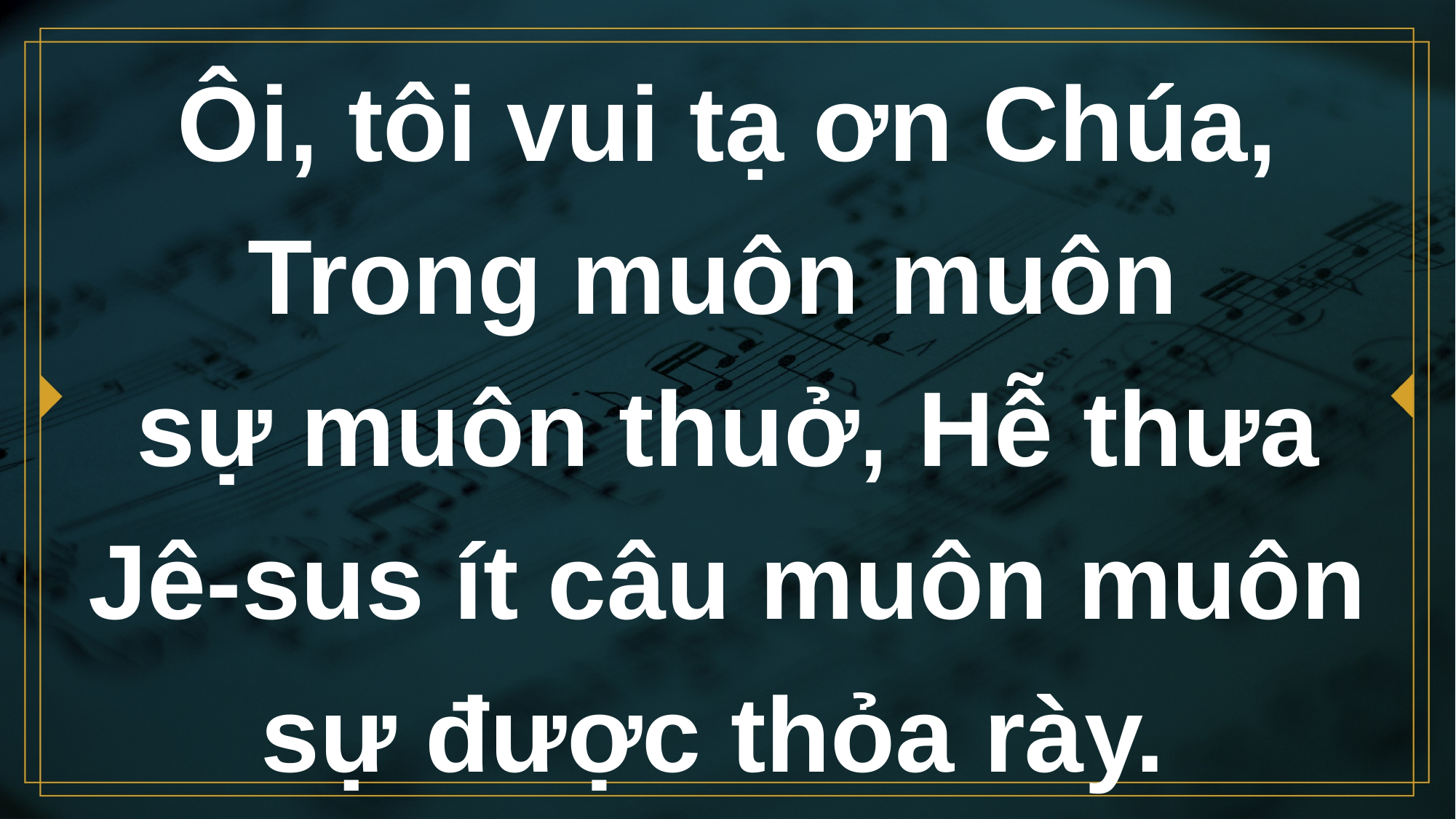

# Ôi, tôi vui tạ ơn Chúa, Trong muôn muôn sự muôn thuở, Hễ thưa Jê-sus ít câu muôn muôn sự được thỏa rày.